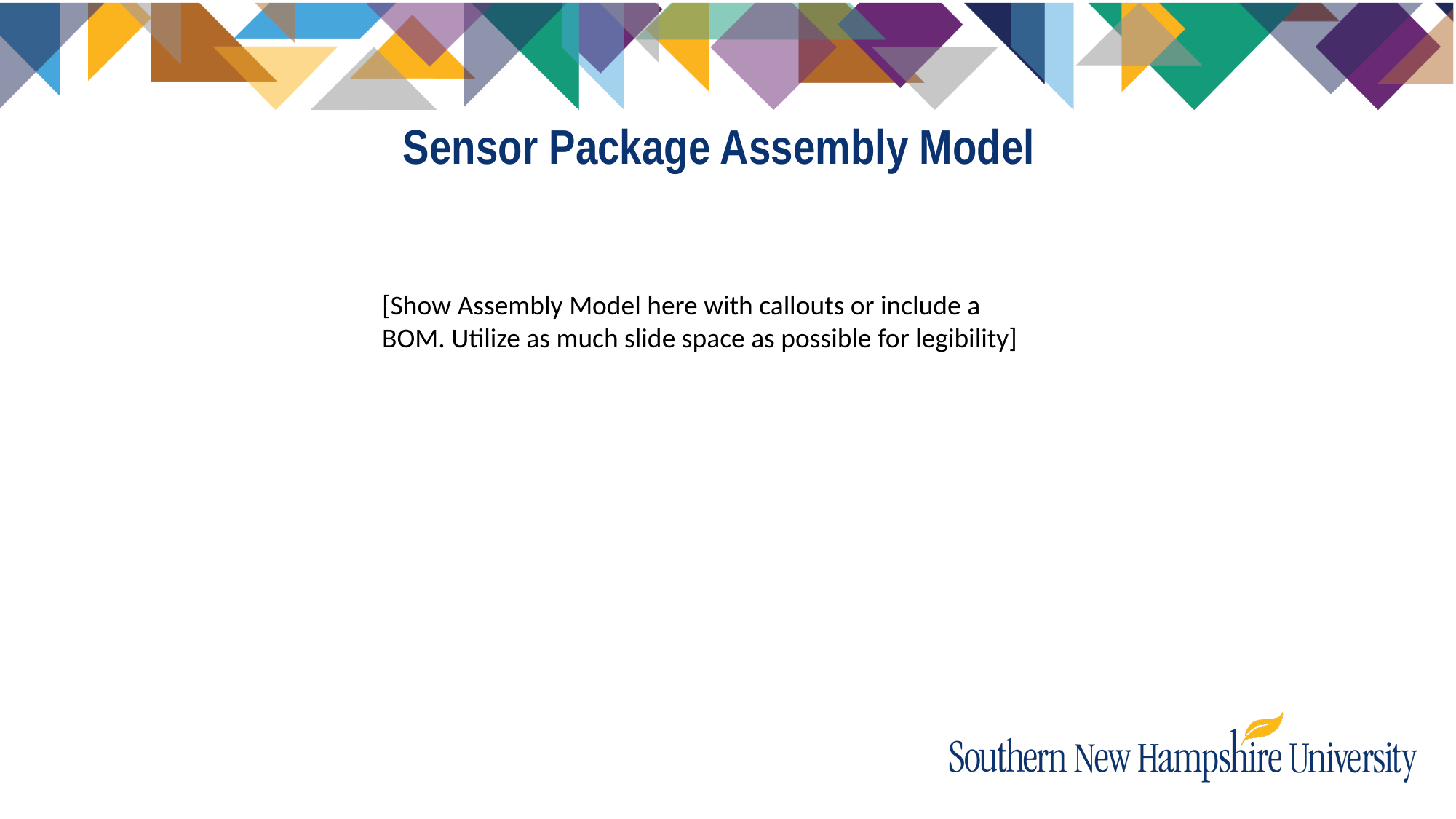

# Sensor Package Assembly Model
[Show Assembly Model here with callouts or include a BOM. Utilize as much slide space as possible for legibility]